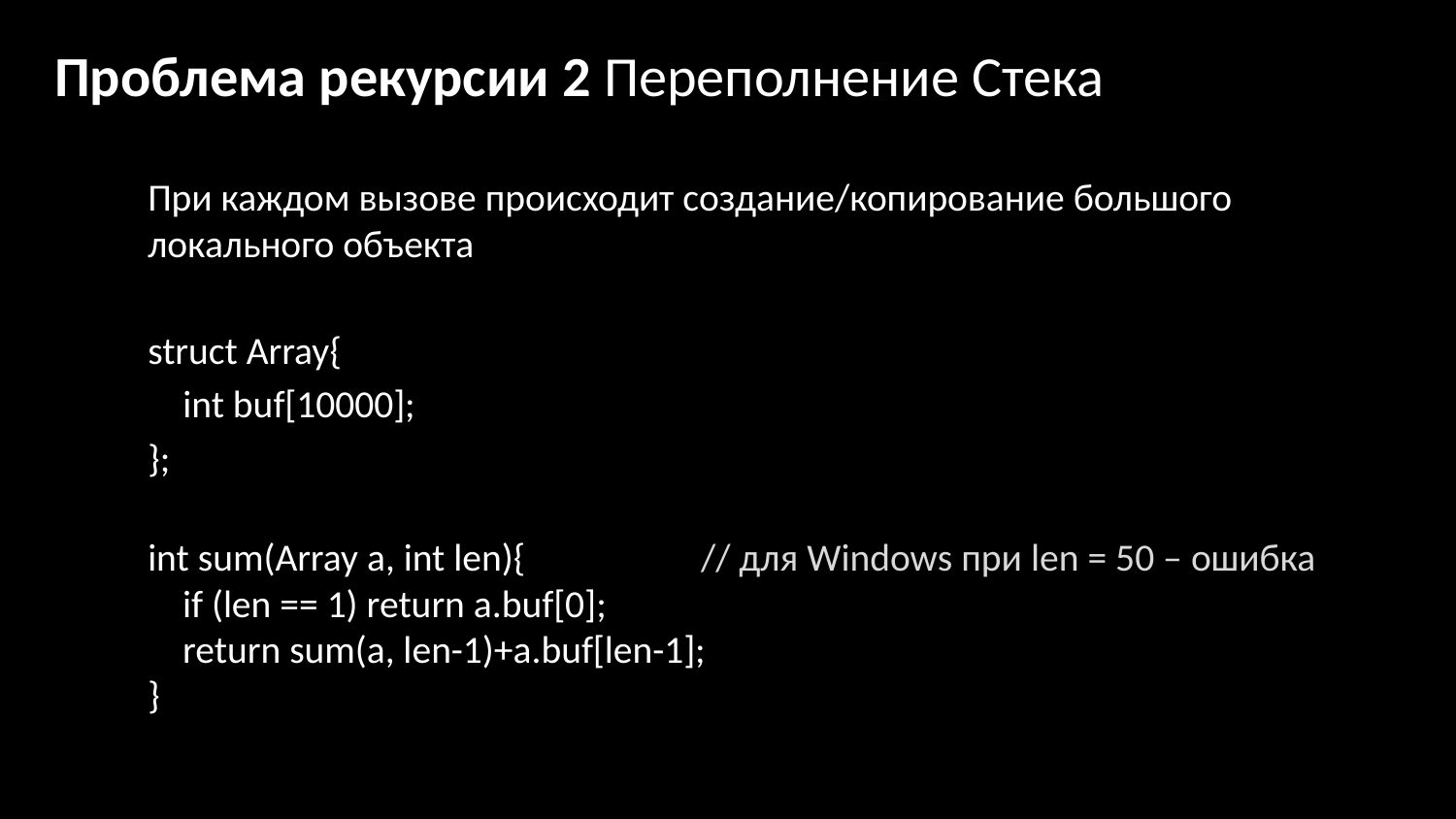

# Проблема рекурсии 2 Переполнение Стека
При каждом вызове происходит создание/копирование большого локального объекта

struct Array{
    int buf[10000];
};
int sum(Array a, int len){                    // для Windows при len = 50 – ошибка
    if (len == 1) return a.buf[0];
    return sum(a, len-1)+a.buf[len-1];
}